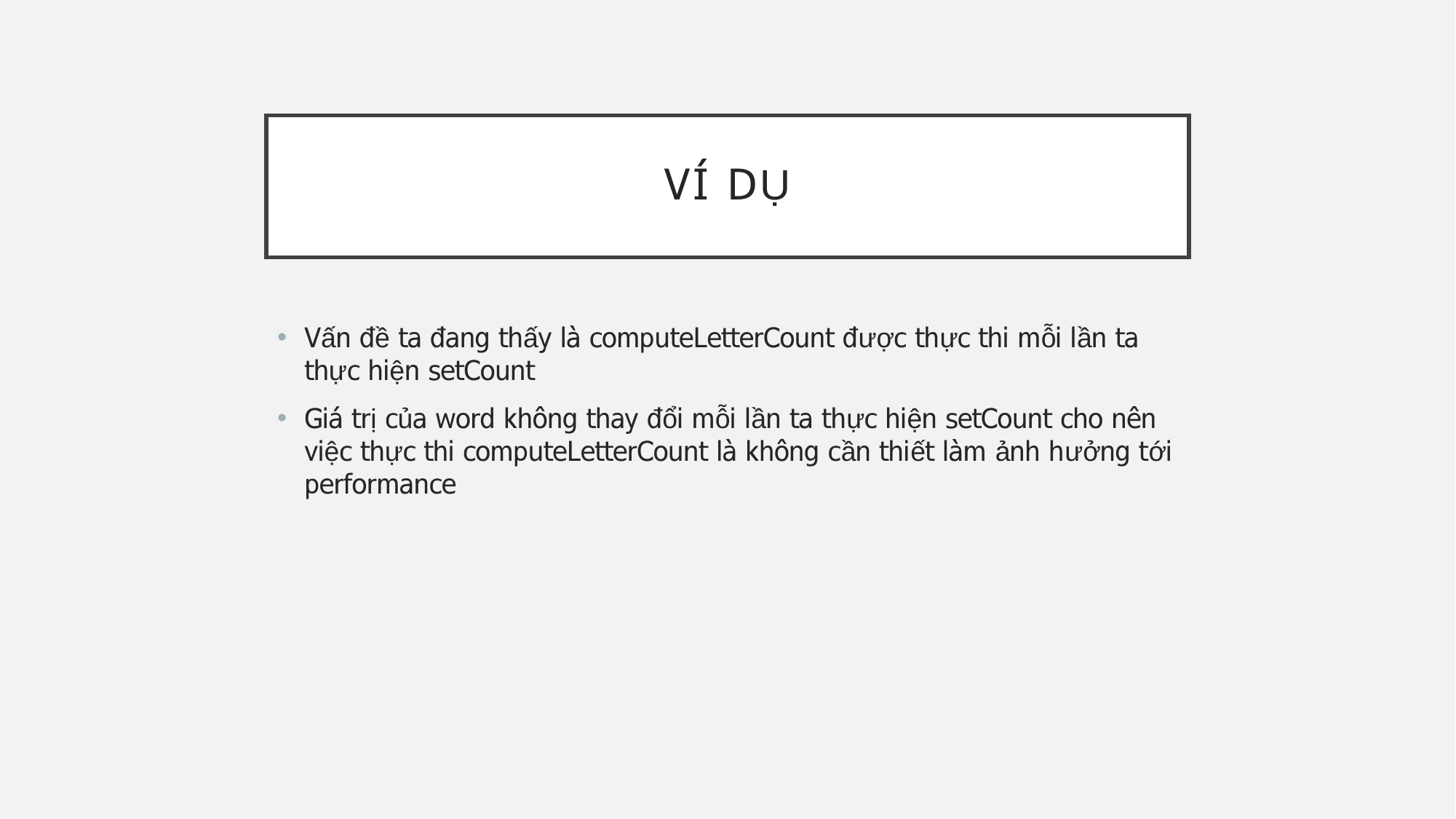

# Ví dụ
Vấn đề ta đang thấy là computeLetterCount được thực thi mỗi lần ta thực hiện setCount
Giá trị của word không thay đổi mỗi lần ta thực hiện setCount cho nên việc thực thi computeLetterCount là không cần thiết làm ảnh hưởng tới performance